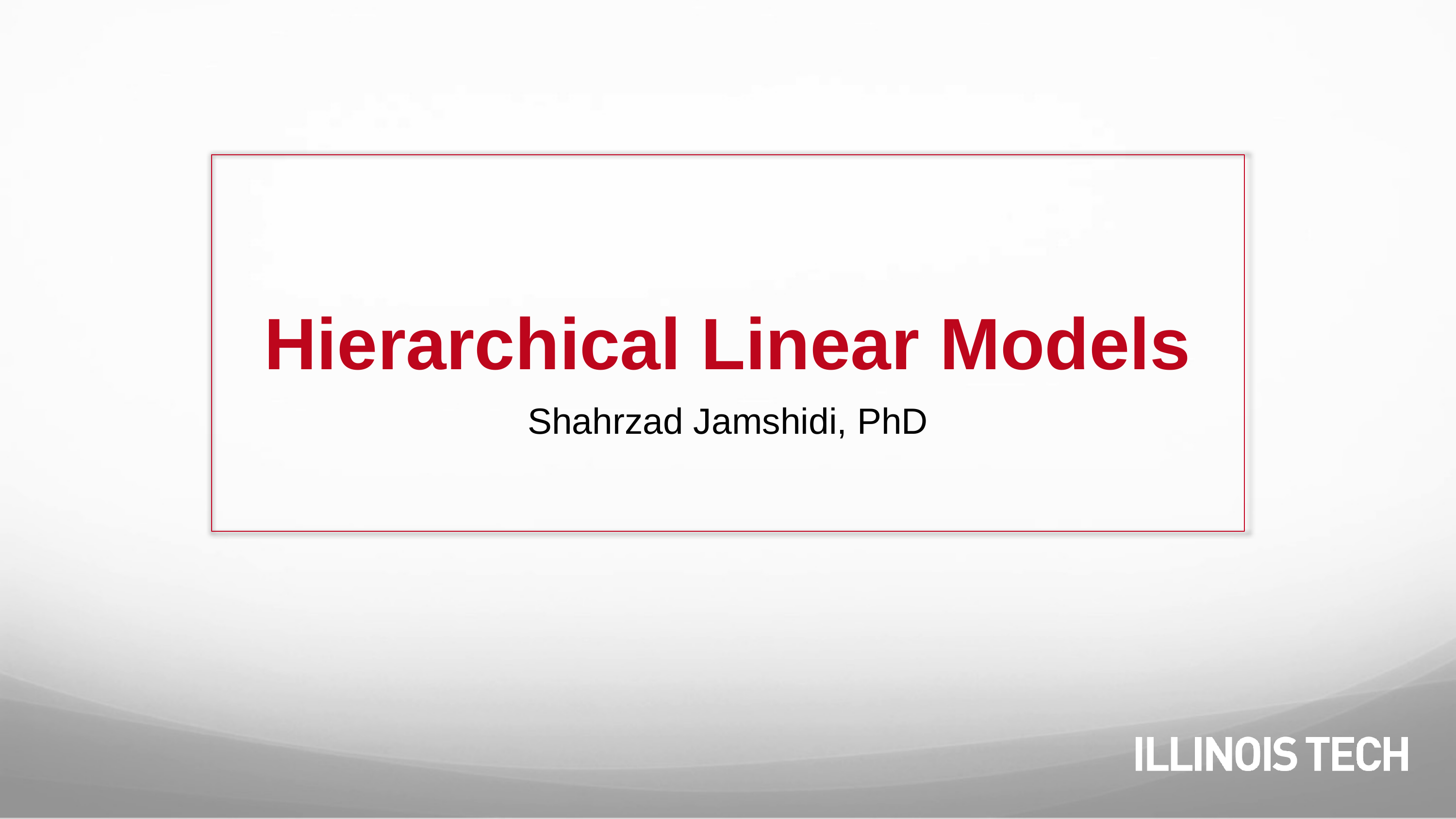

# Hierarchical Linear Models
Shahrzad Jamshidi, PhD